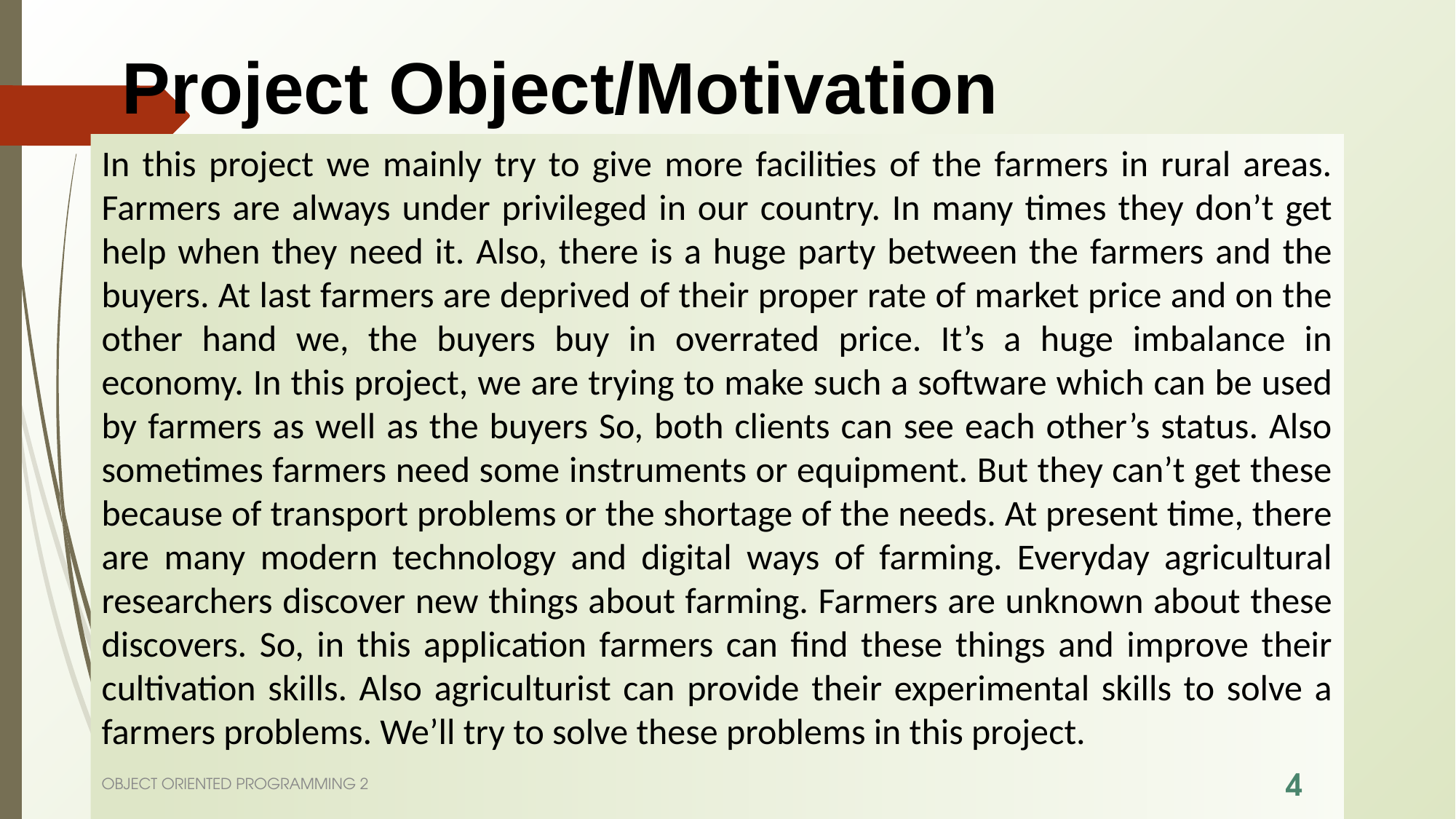

Project Object/Motivation
In this project we mainly try to give more facilities of the farmers in rural areas. Farmers are always under privileged in our country. In many times they don’t get help when they need it. Also, there is a huge party between the farmers and the buyers. At last farmers are deprived of their proper rate of market price and on the other hand we, the buyers buy in overrated price. It’s a huge imbalance in economy. In this project, we are trying to make such a software which can be used by farmers as well as the buyers So, both clients can see each other’s status. Also sometimes farmers need some instruments or equipment. But they can’t get these because of transport problems or the shortage of the needs. At present time, there are many modern technology and digital ways of farming. Everyday agricultural researchers discover new things about farming. Farmers are unknown about these discovers. So, in this application farmers can find these things and improve their cultivation skills. Also agriculturist can provide their experimental skills to solve a farmers problems. We’ll try to solve these problems in this project.

4
OBJECT ORIENTED PROGRAMMING 2